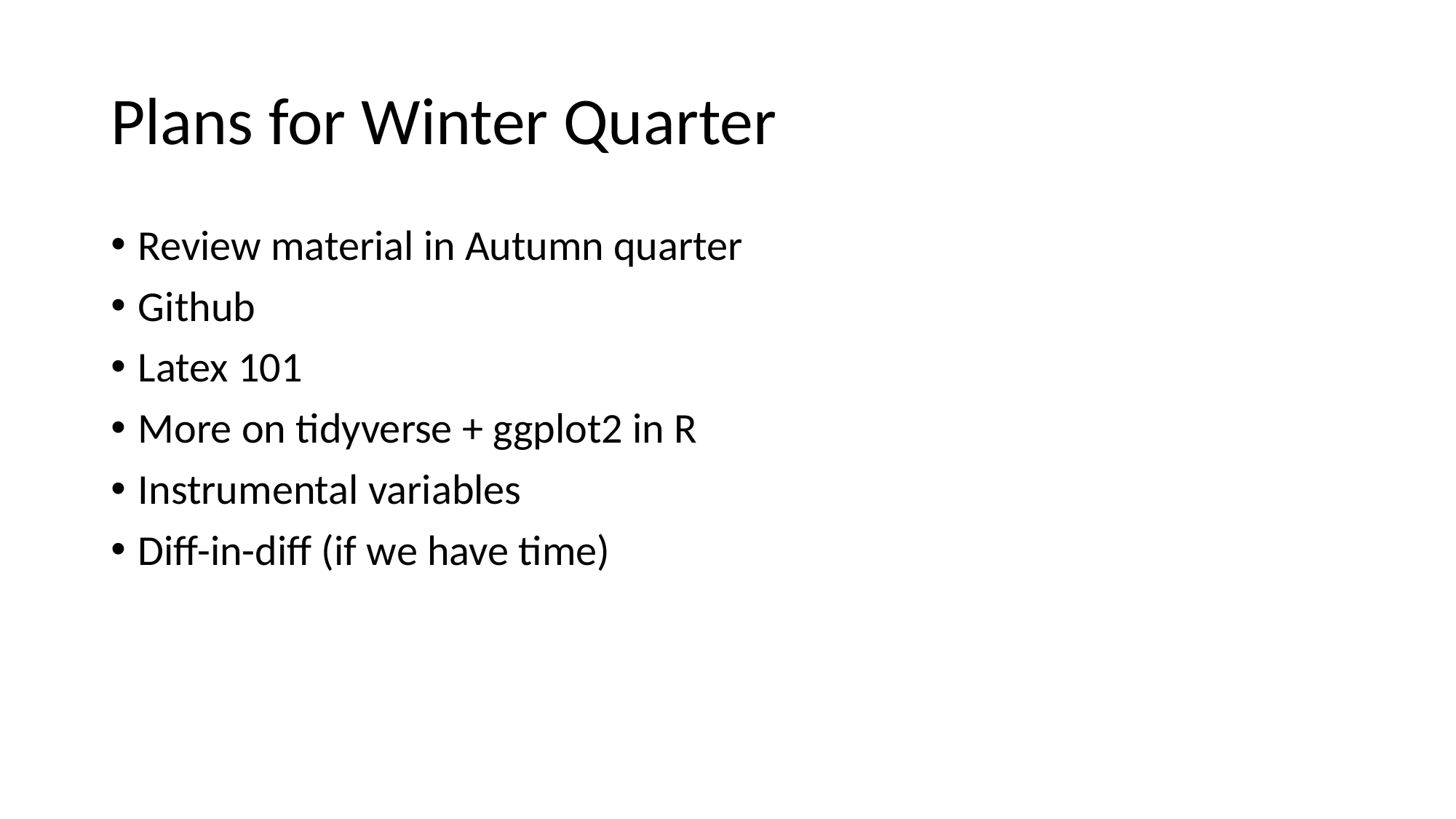

# Plans for Winter Quarter
Review material in Autumn quarter
Github
Latex 101
More on tidyverse + ggplot2 in R
Instrumental variables
Diff-in-diff (if we have time)